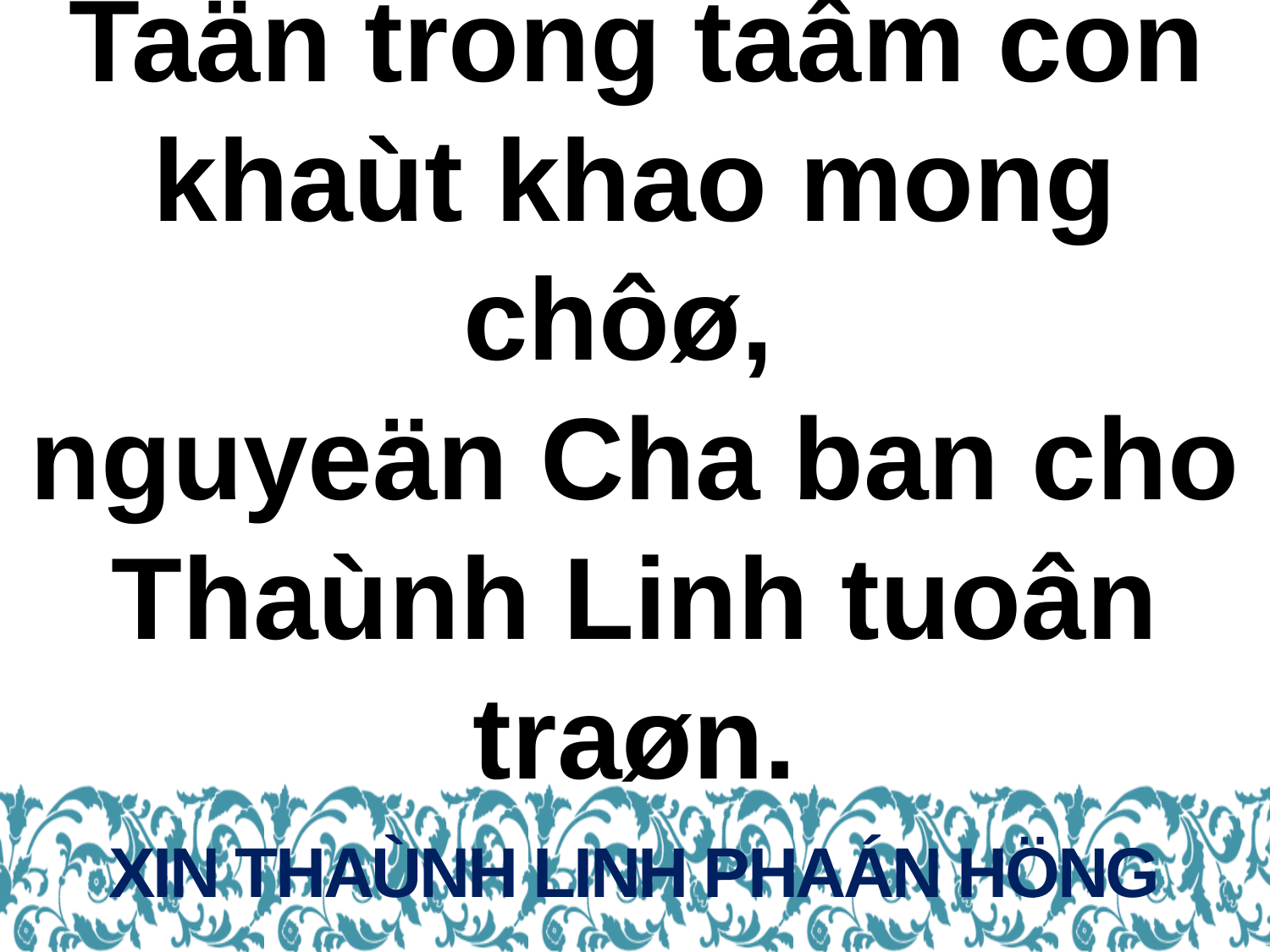

Taän trong taâm con
khaùt khao mong chôø,
nguyeän Cha ban cho Thaùnh Linh tuoân traøn.
XIN THAÙNH LINH PHAÁN HÖNG